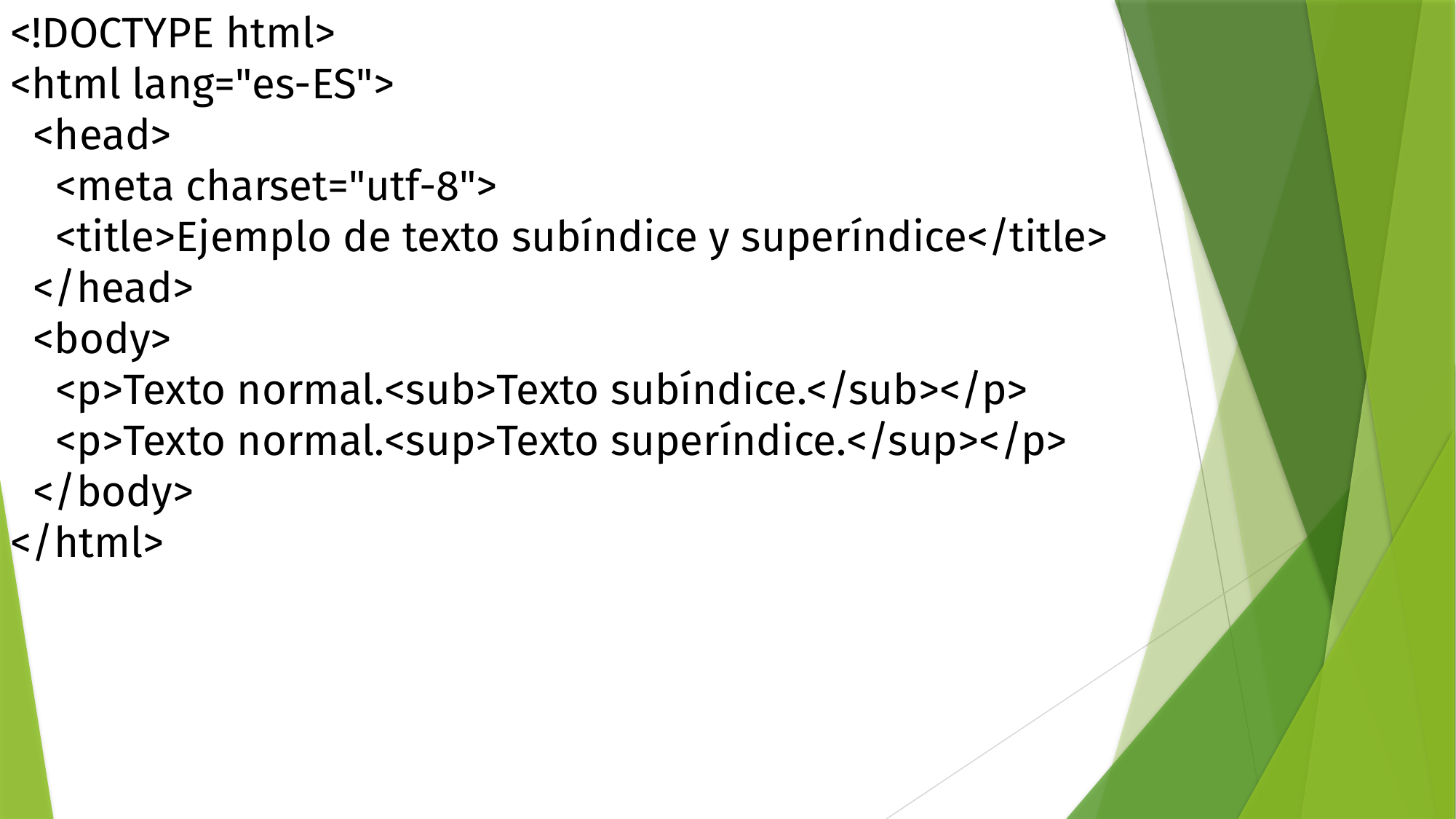

<!DOCTYPE html>
<html lang="es-ES">
  <head>
    <meta charset="utf-8">
    <title>Ejemplo de texto subíndice y superíndice</title>
  </head>
  <body>
    <p>Texto normal.<sub>Texto subíndice.</sub></p>
    <p>Texto normal.<sup>Texto superíndice.</sup></p>
  </body>
</html>